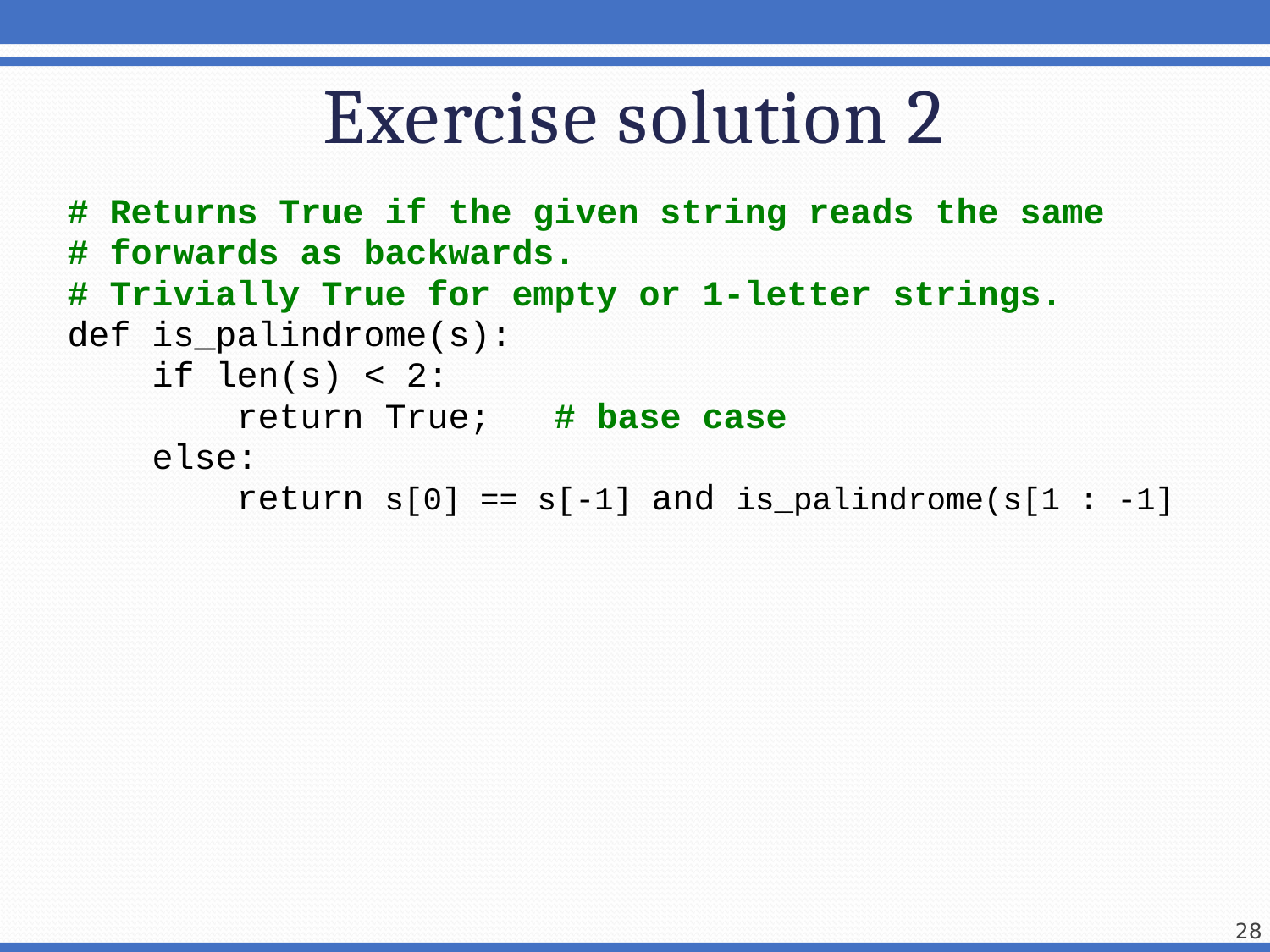

# Exercise solution 2
# Returns True if the given string reads the same
# forwards as backwards.
# Trivially True for empty or 1-letter strings.
def is_palindrome(s):
    if len(s) < 2:
        return True;   # base case
    else:
        return s[0] == s[-1] and is_palindrome(s[1 : -1]